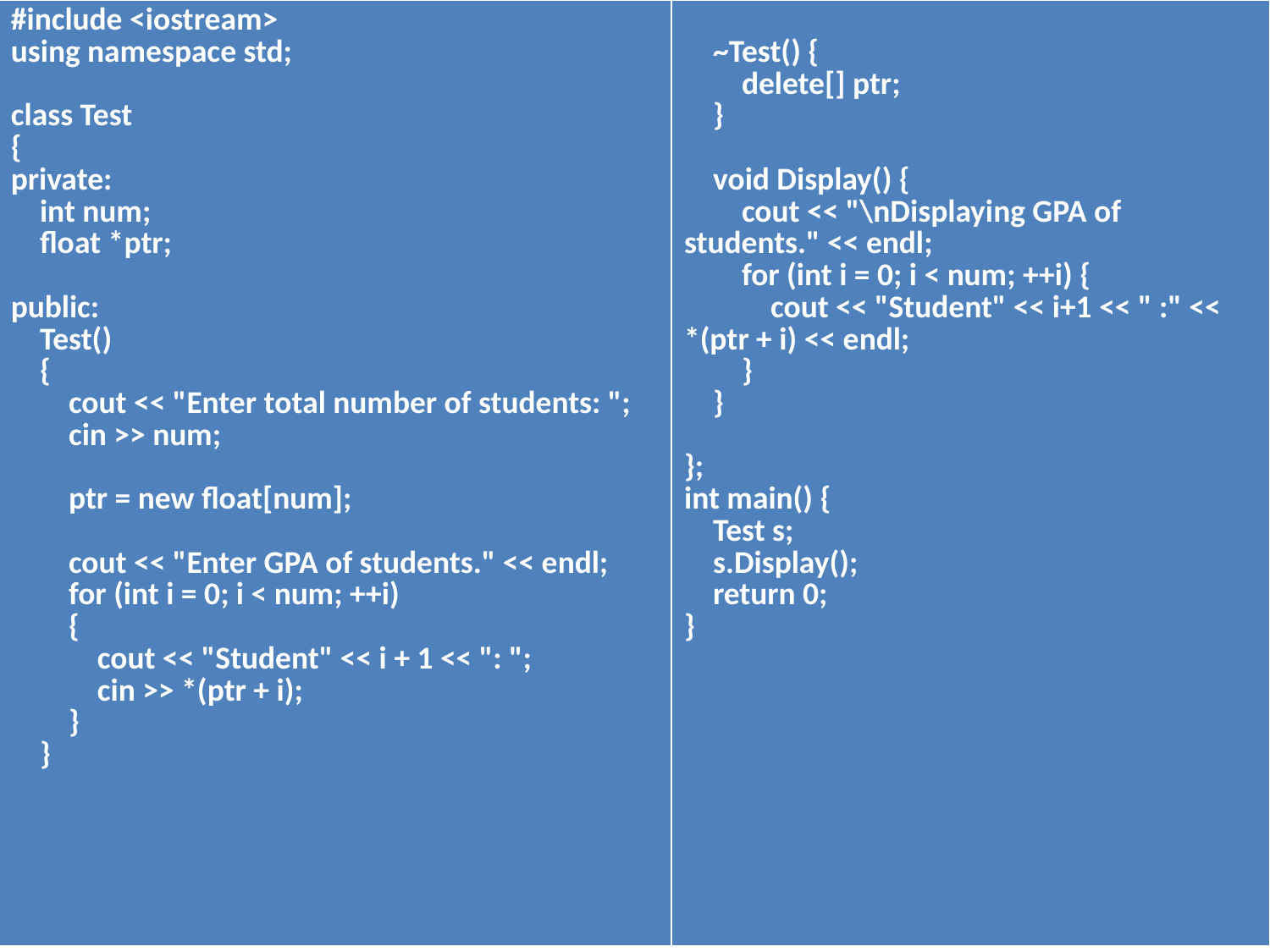

| #include <iostream> using namespace std; class Test { private: int num; float \*ptr; public: Test() { cout << "Enter total number of students: "; cin >> num; ptr = new float[num]; cout << "Enter GPA of students." << endl; for (int i = 0; i < num; ++i) { cout << "Student" << i + 1 << ": "; cin >> \*(ptr + i); } } | ~Test() { delete[] ptr; } void Display() { cout << "\nDisplaying GPA of students." << endl; for (int i = 0; i < num; ++i) { cout << "Student" << i+1 << " :" << \*(ptr + i) << endl; } } }; int main() { Test s; s.Display(); return 0; } |
| --- | --- |